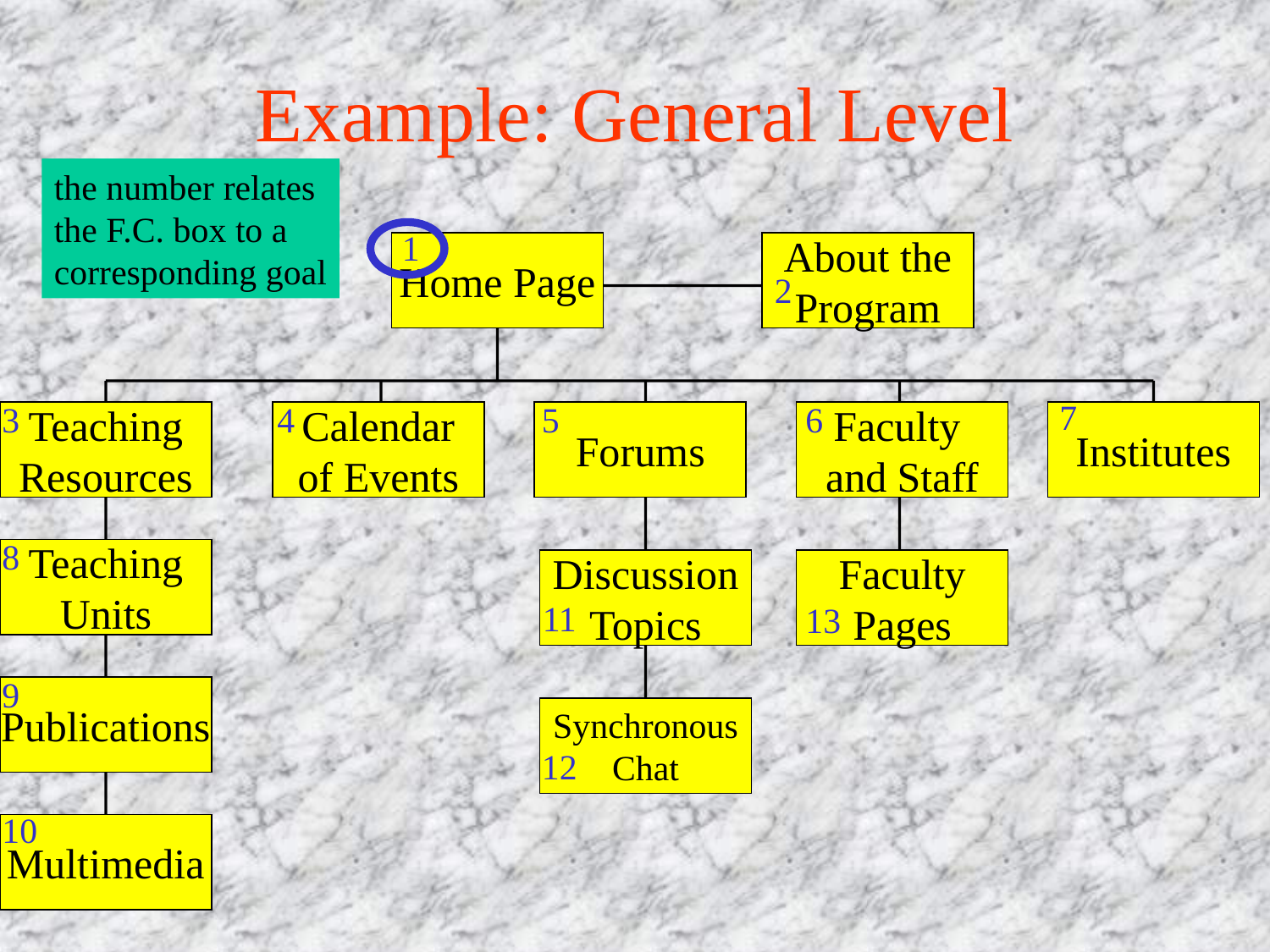

# Example: General Level
the number relates
the F.C. box to a
corresponding goal

1
Home Page
About the
Program
2

7
3
4
5
6
Teaching
Resources
Calendar
of Events
Forums
Faculty
and Staff
Institutes

8
Teaching
Units
Discussion
Topics
Faculty
Pages
11
13

9
Publications
Synchronous
Chat
12

10
Multimedia